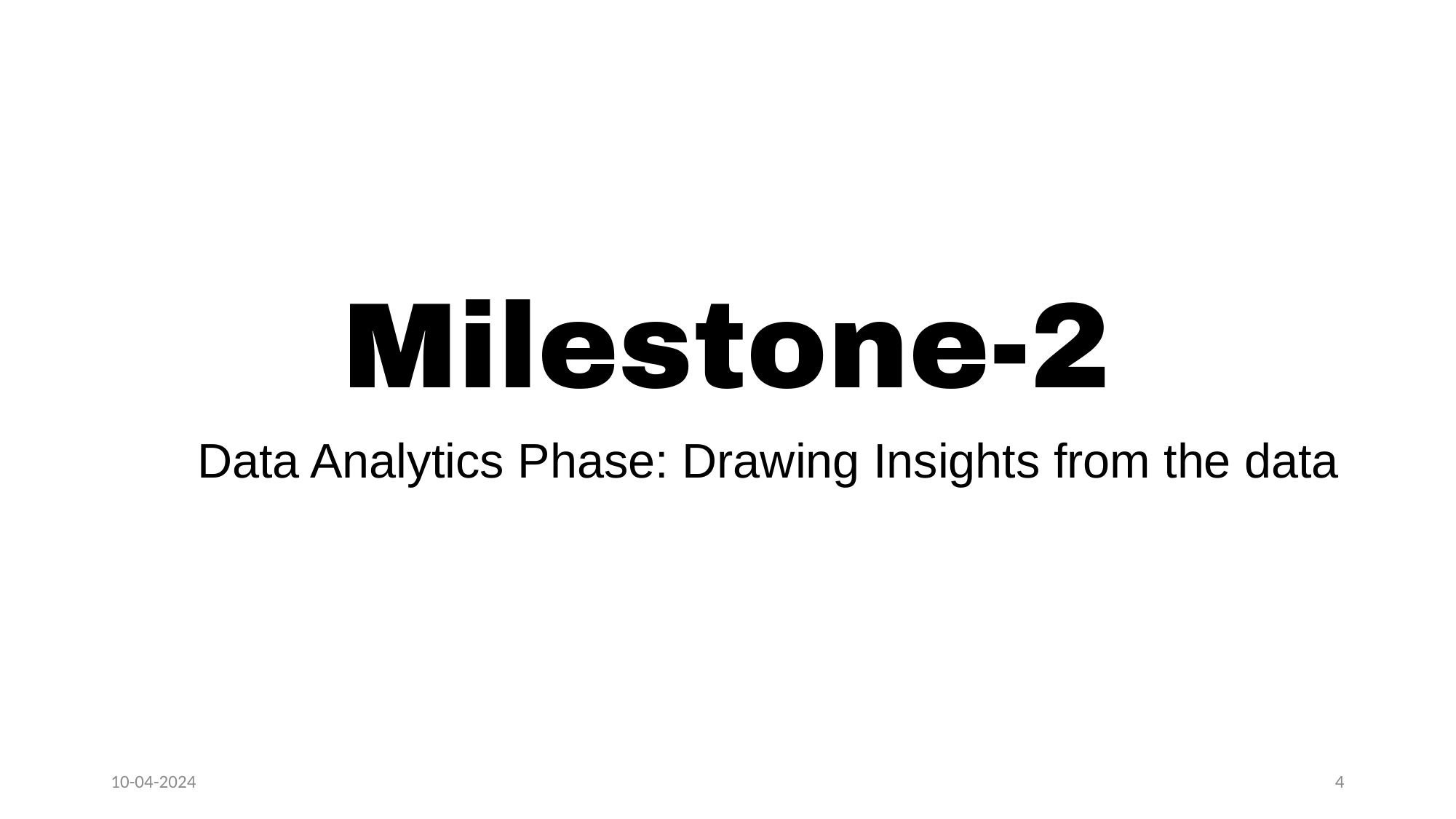

# Milestone-2
Data Analytics Phase: Drawing Insights from the data
10-04-2024
4